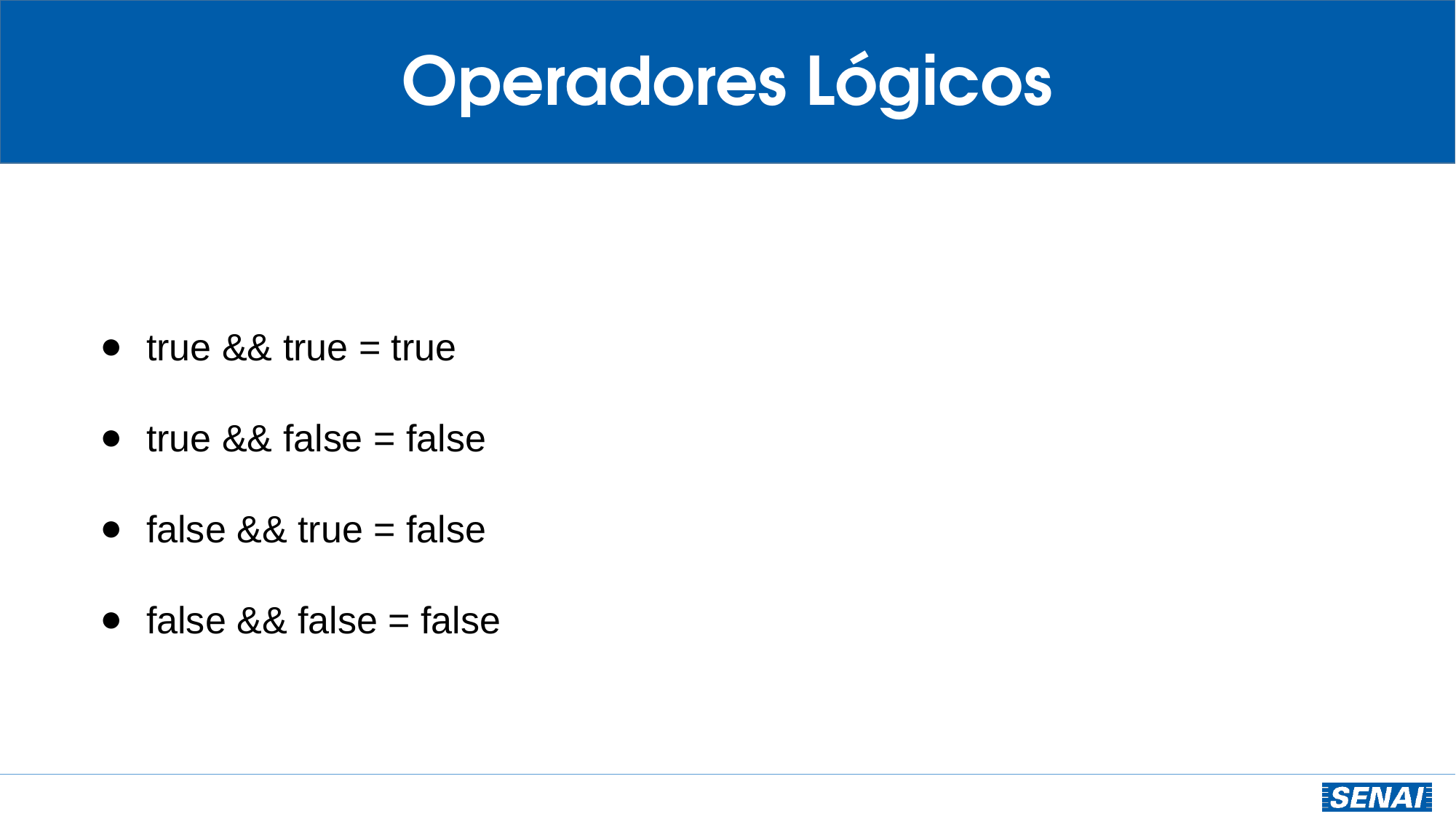

Operadores Lógicos
true && true = true

true && false = false

false && true = false

false && false = false